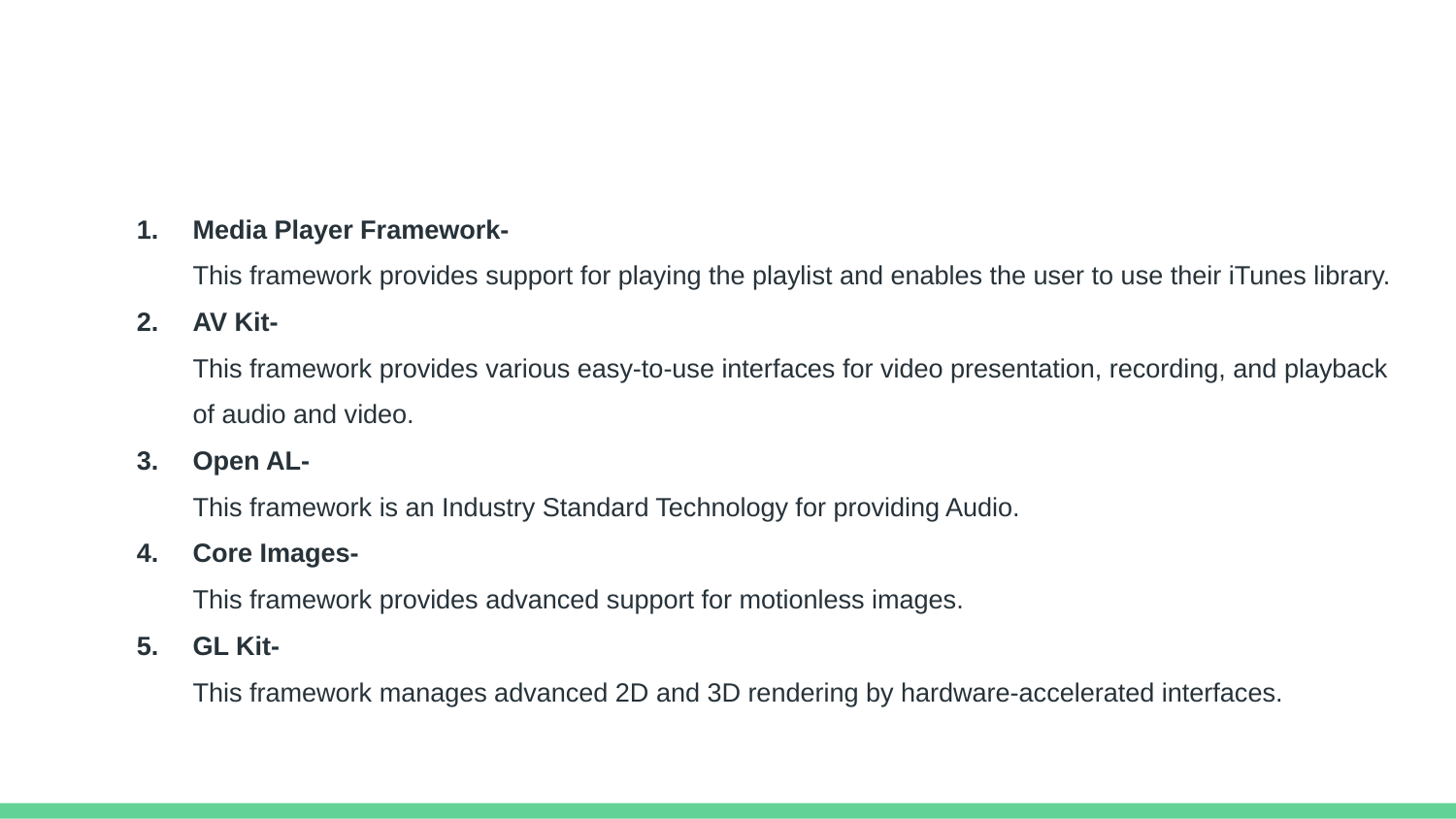

#
Media Player Framework-
This framework provides support for playing the playlist and enables the user to use their iTunes library.
AV Kit-
This framework provides various easy-to-use interfaces for video presentation, recording, and playback of audio and video.
Open AL-
This framework is an Industry Standard Technology for providing Audio.
Core Images-
This framework provides advanced support for motionless images.
GL Kit-
This framework manages advanced 2D and 3D rendering by hardware-accelerated interfaces.